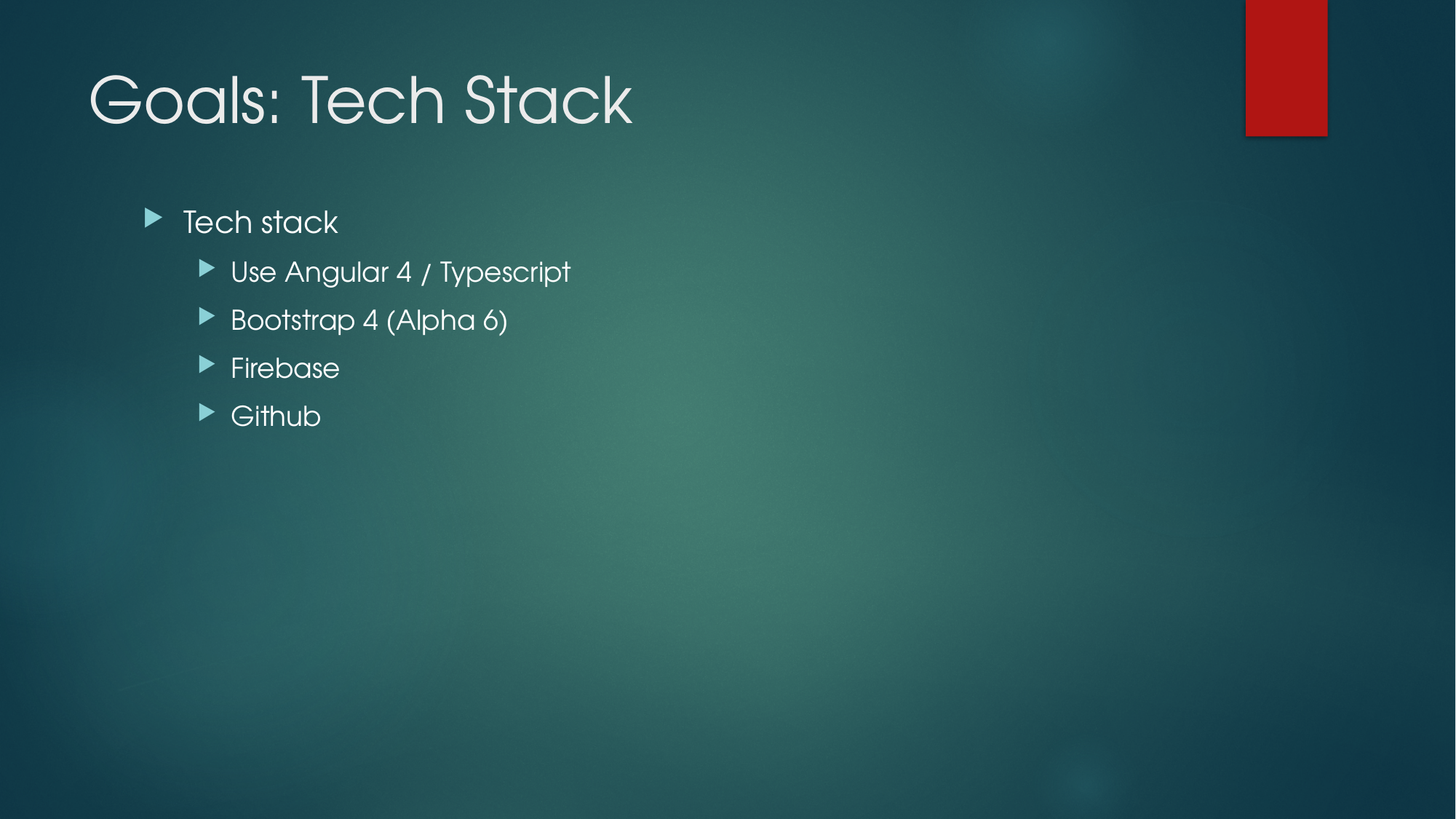

# Goals: Tech Stack
Tech stack
Use Angular 4 / Typescript
Bootstrap 4 (Alpha 6)
Firebase
Github